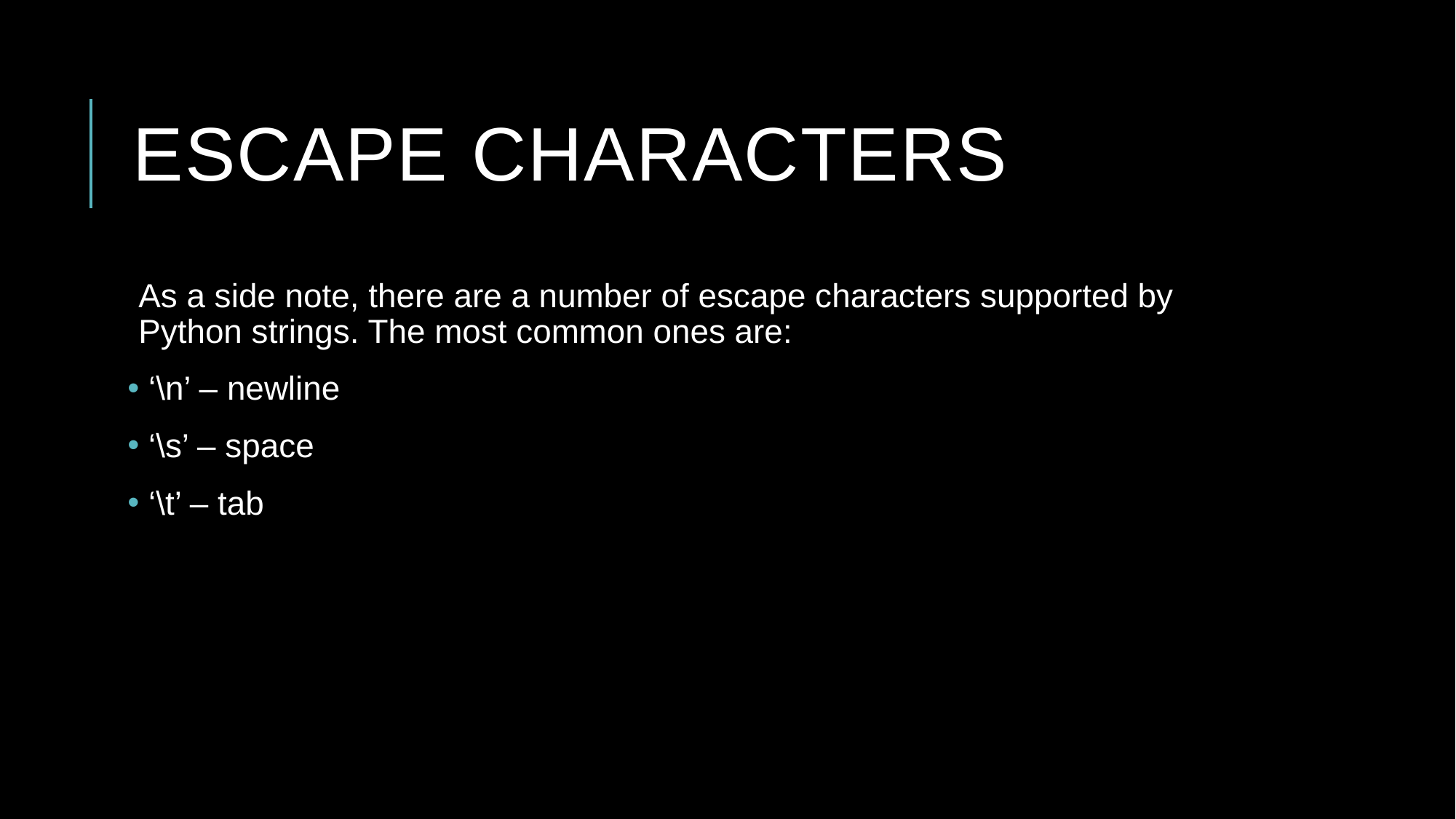

# Escape characters
As a side note, there are a number of escape characters supported by Python strings. The most common ones are:
 ‘\n’ – newline
 ‘\s’ – space
 ‘\t’ – tab